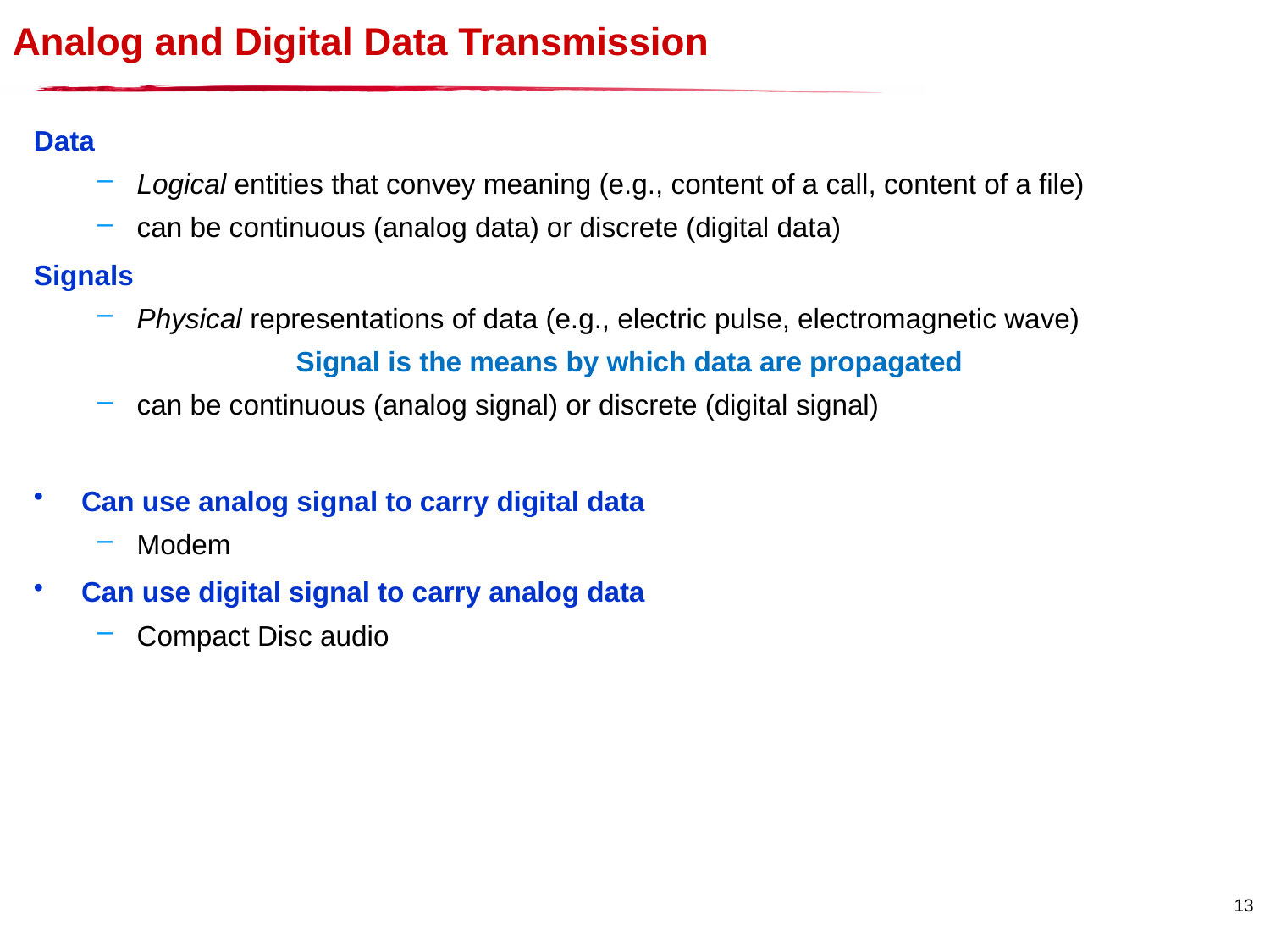

# Analog and Digital Data Transmission
Data
Logical entities that convey meaning (e.g., content of a call, content of a file)
can be continuous (analog data) or discrete (digital data)
Signals
Physical representations of data (e.g., electric pulse, electromagnetic wave)
Signal is the means by which data are propagated
can be continuous (analog signal) or discrete (digital signal)

Can use analog signal to carry digital data
Modem
Can use digital signal to carry analog data
Compact Disc audio